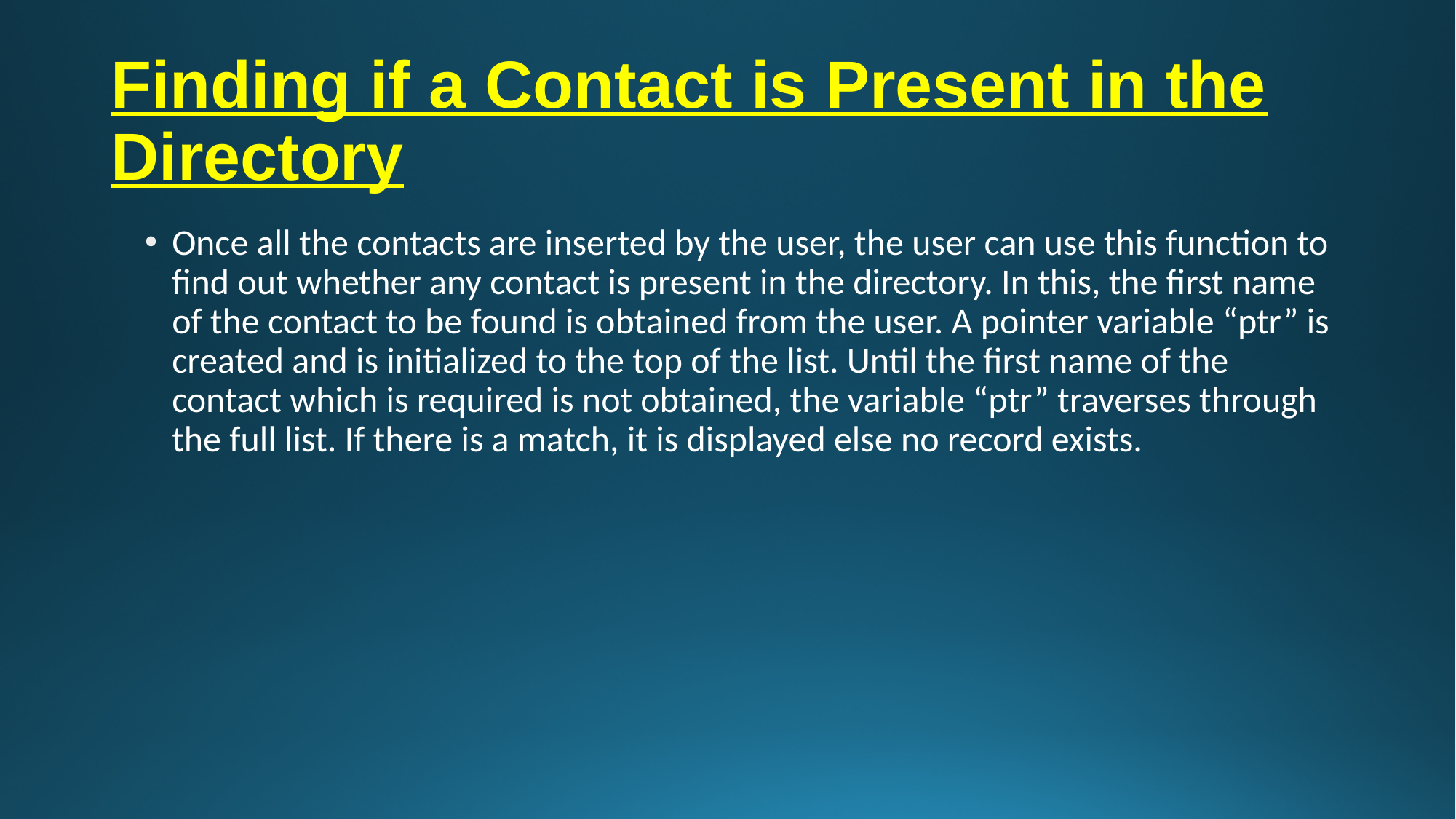

# Finding if a Contact is Present in the Directory
Once all the contacts are inserted by the user, the user can use this function to find out whether any contact is present in the directory. In this, the first name of the contact to be found is obtained from the user. A pointer variable “ptr” is created and is initialized to the top of the list. Until the first name of the contact which is required is not obtained, the variable “ptr” traverses through the full list. If there is a match, it is displayed else no record exists.